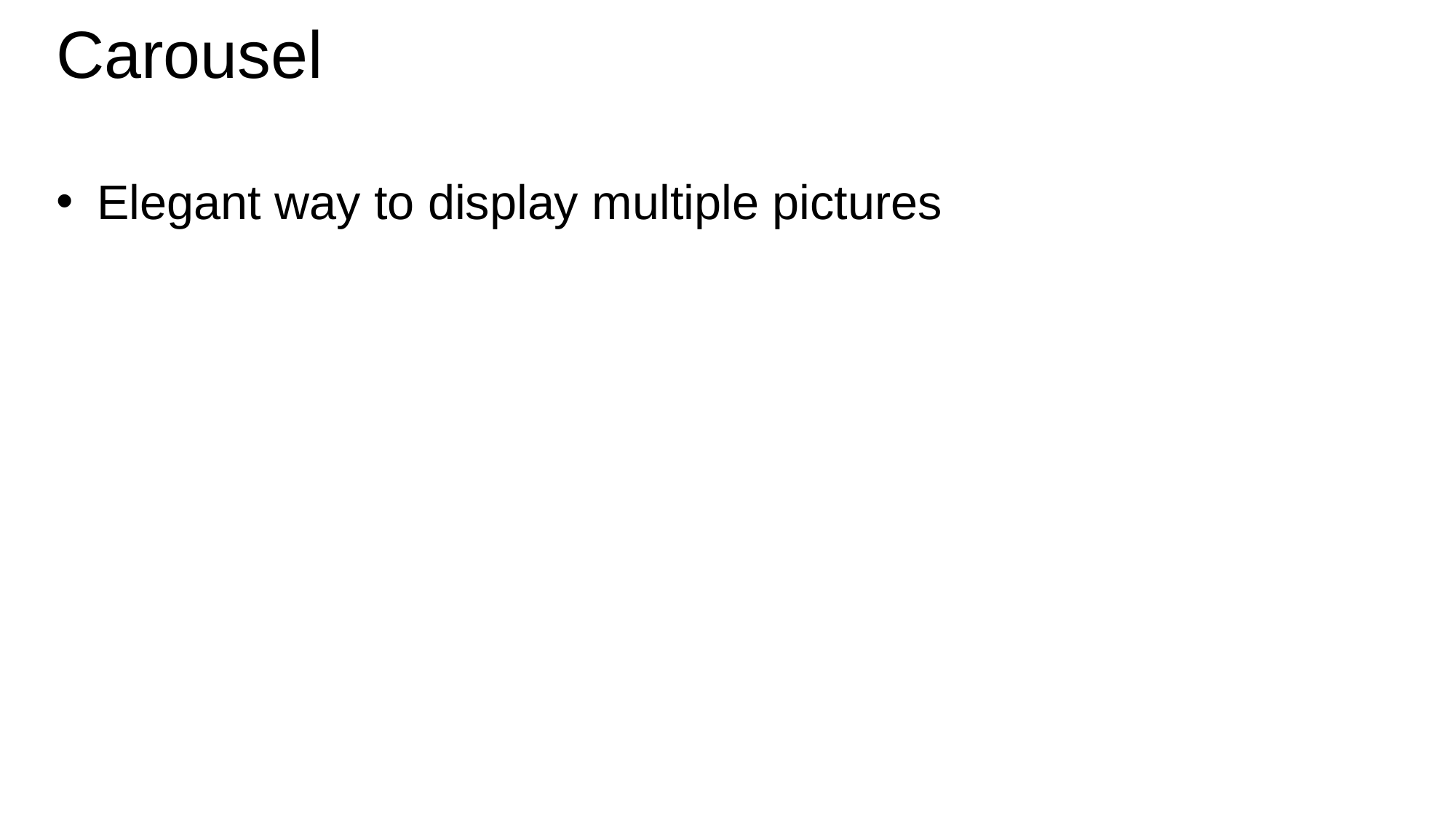

# Carousel
Elegant way to display multiple pictures